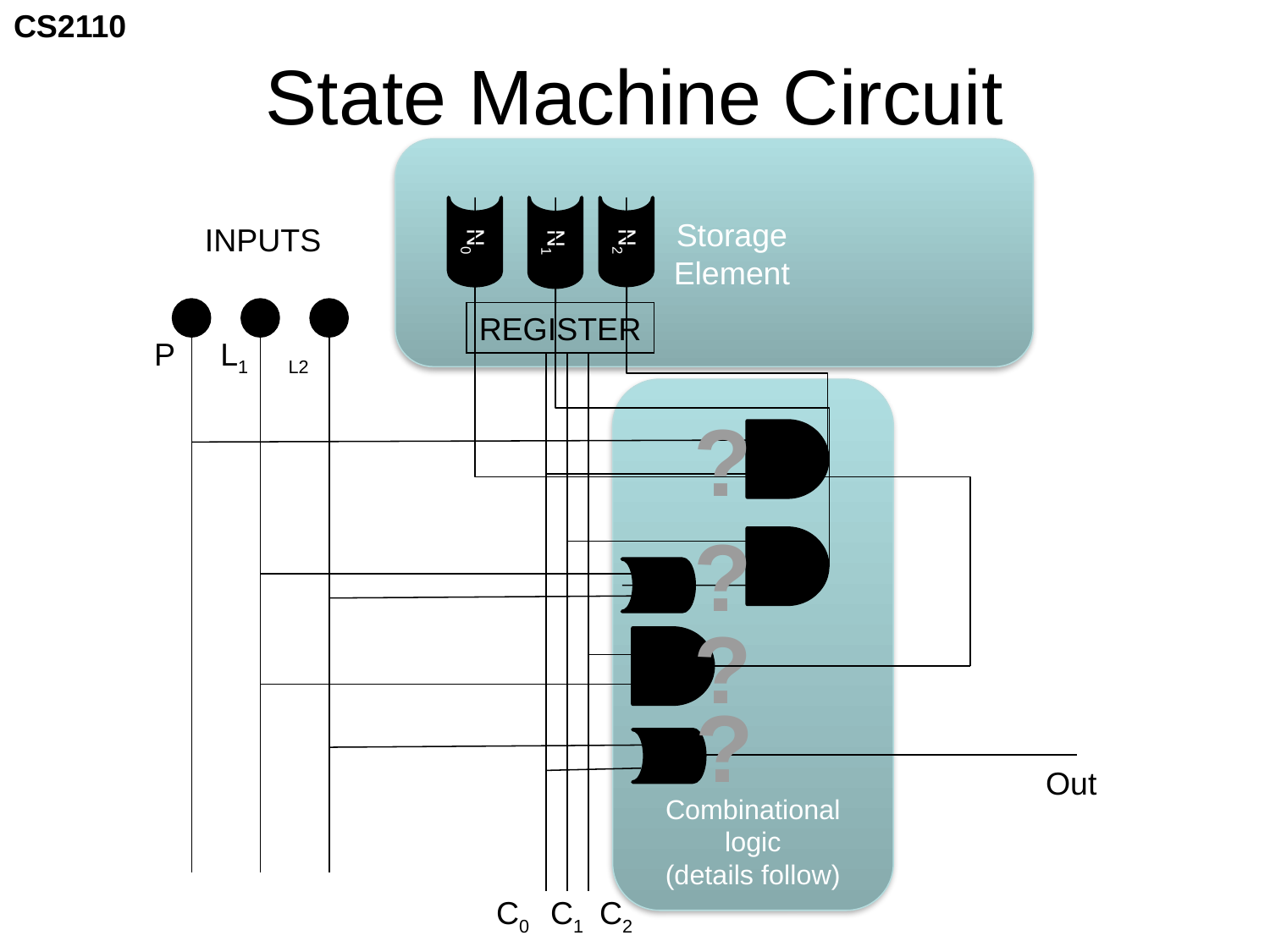

# State Machine Circuit
    Storage
    Element
INPUTS
N2
N0
N1

REGISTER
P
L1
L2

Combinational logic
(details follow)
?

?

?

?

Out
C0
C1
C2